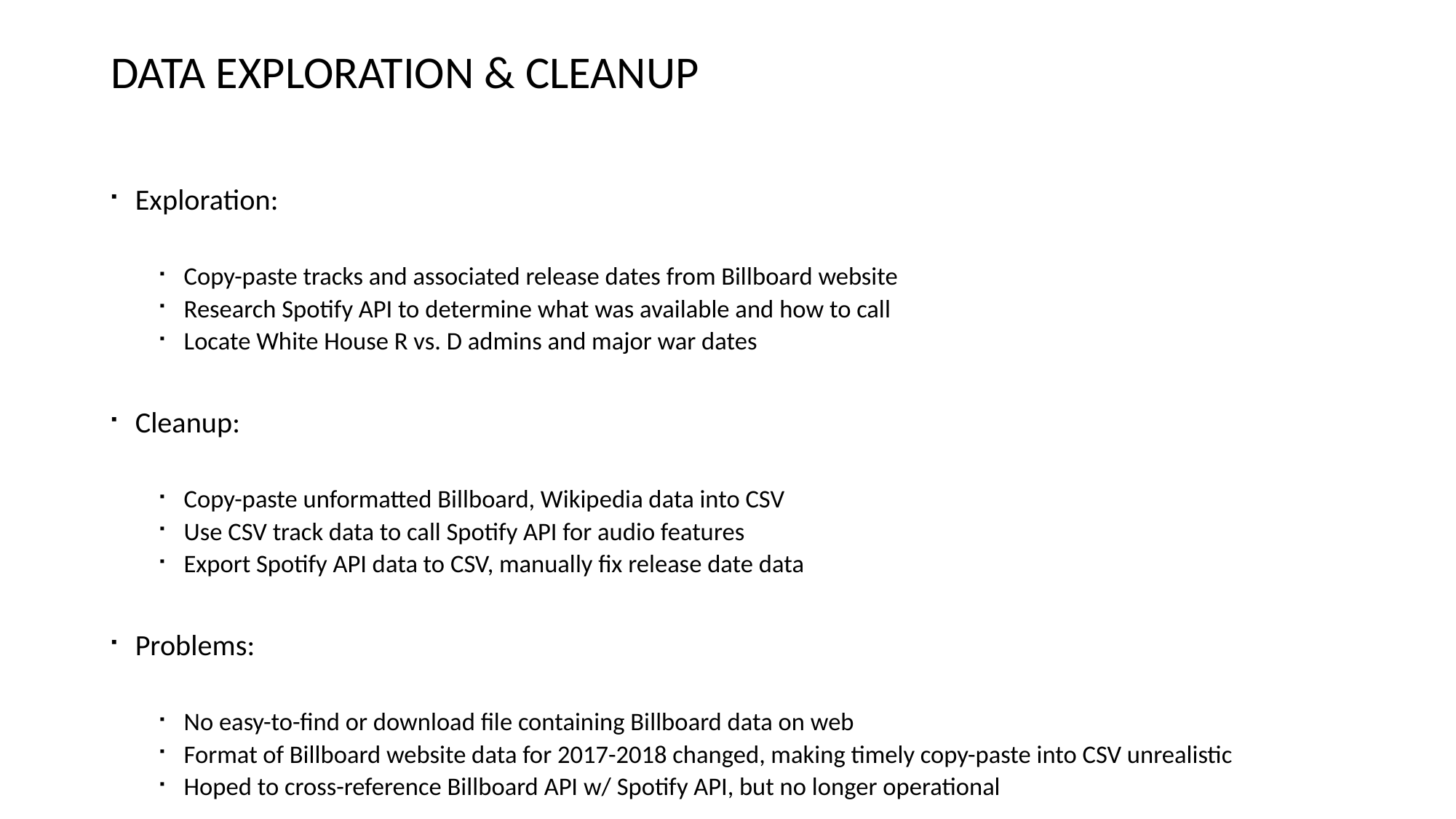

# DATA EXPLORATION & CLEANUP
Exploration:

Copy-paste tracks and associated release dates from Billboard website
Research Spotify API to determine what was available and how to call
Locate White House R vs. D admins and major war dates

Cleanup:

Copy-paste unformatted Billboard, Wikipedia data into CSV
Use CSV track data to call Spotify API for audio features
Export Spotify API data to CSV, manually fix release date data

Problems:

No easy-to-find or download file containing Billboard data on web
Format of Billboard website data for 2017-2018 changed, making timely copy-paste into CSV unrealistic
Hoped to cross-reference Billboard API w/ Spotify API, but no longer operational